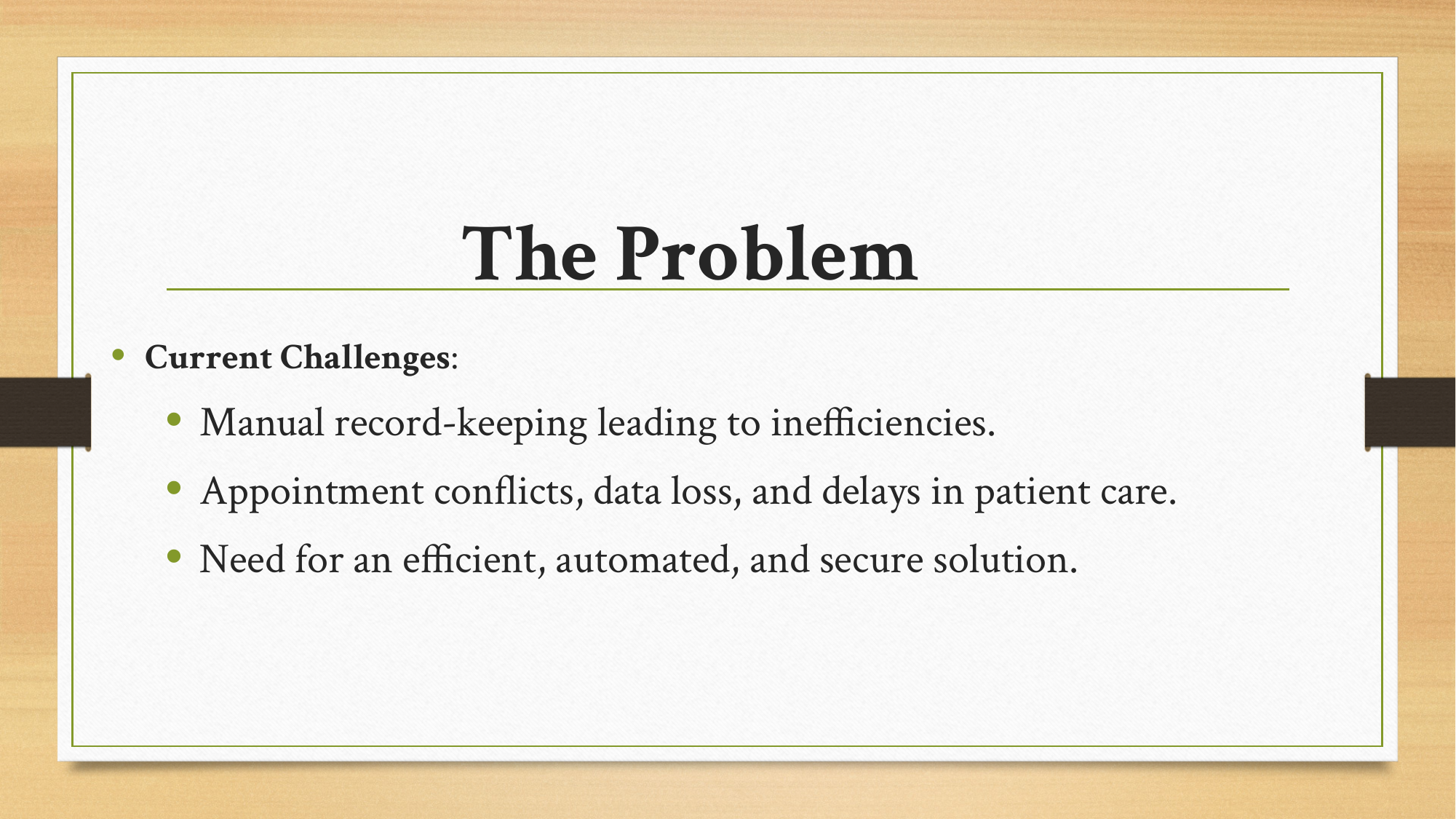

# The Problem
Current Challenges:
Manual record-keeping leading to inefficiencies.
Appointment conflicts, data loss, and delays in patient care.
Need for an efficient, automated, and secure solution.